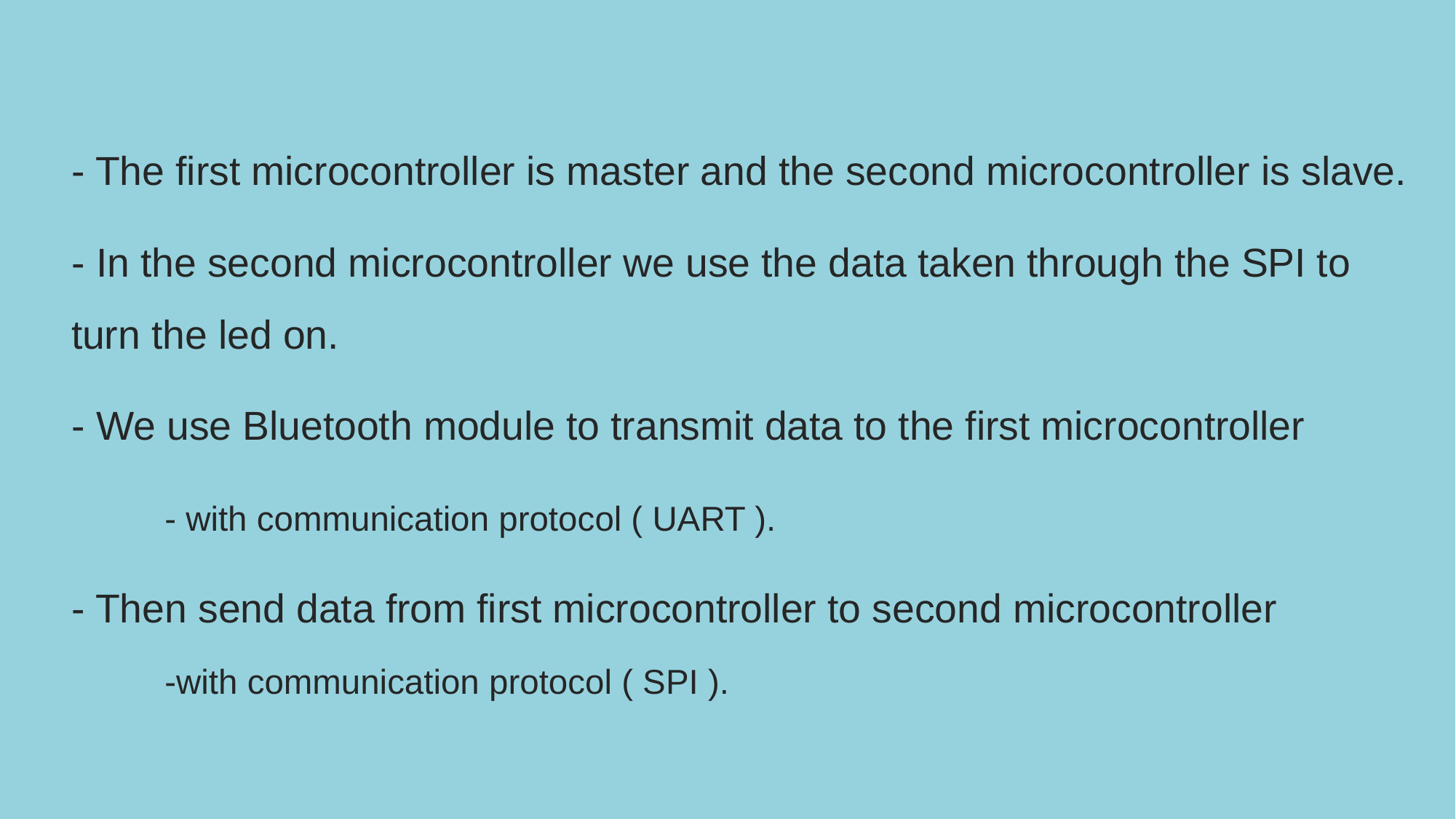

- The first microcontroller is master and the second microcontroller is slave.
- In the second microcontroller we use the data taken through the SPI to turn the led on.
- We use Bluetooth module to transmit data to the first microcontroller
	- with communication protocol ( UART ).
- Then send data from first microcontroller to second microcontroller
	-with communication protocol ( SPI ).